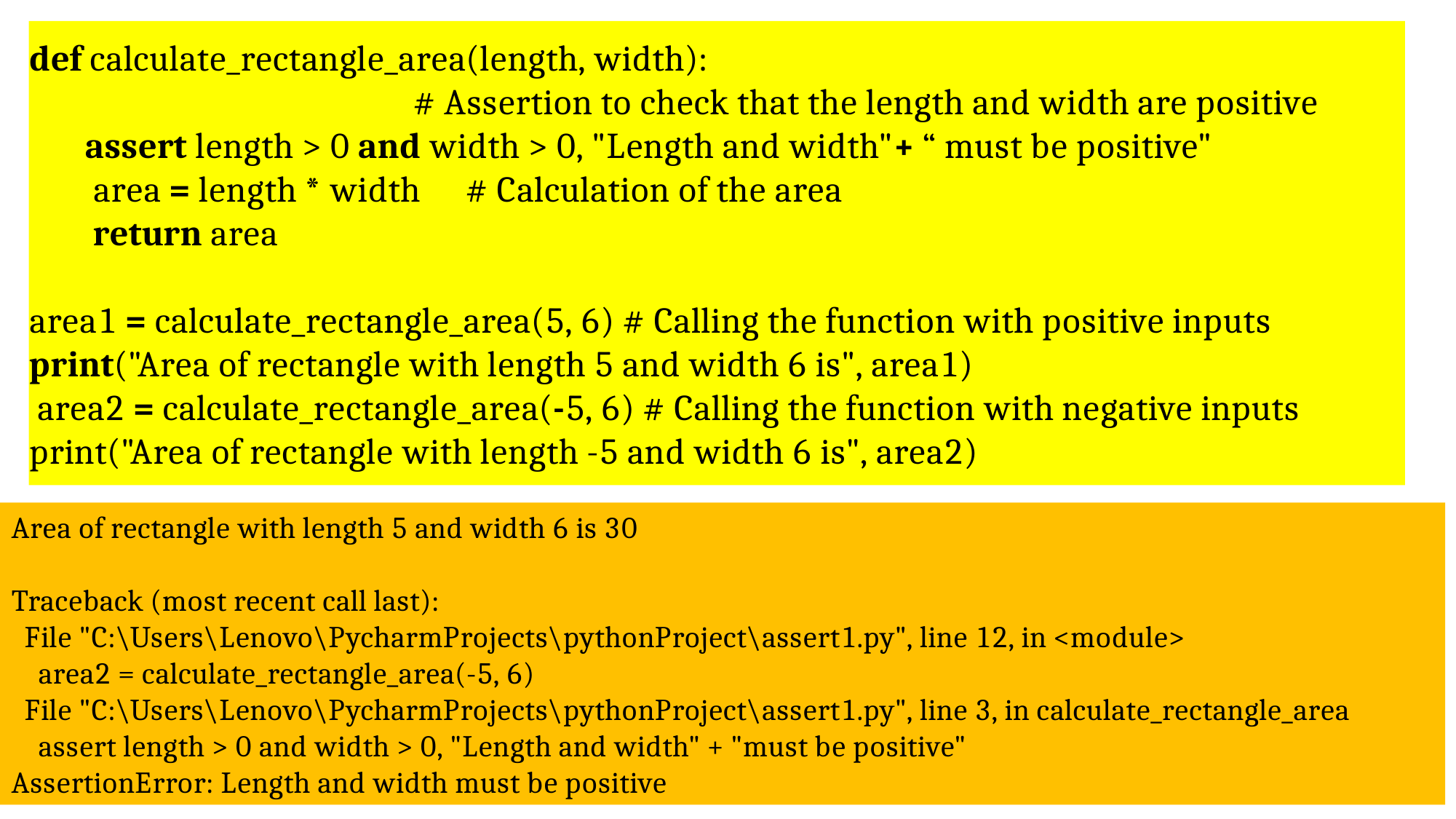

def calculate_rectangle_area(length, width):
                                                # Assertion to check that the length and width are positive
       assert length > 0 and width > 0, "Length and width"+ “ must be positive"
        area = length * width 	# Calculation of the area
        return area

area1 = calculate_rectangle_area(5, 6) # Calling the function with positive inputs
print("Area of rectangle with length 5 and width 6 is", area1)
 area2 = calculate_rectangle_area(-5, 6) # Calling the function with negative inputs
print("Area of rectangle with length -5 and width 6 is", area2)
Area of rectangle with length 5 and width 6 is 30

Traceback (most recent call last):
  File "C:\Users\Lenovo\PycharmProjects\pythonProject\assert1.py", line 12, in <module>
    area2 = calculate_rectangle_area(-5, 6)
  File "C:\Users\Lenovo\PycharmProjects\pythonProject\assert1.py", line 3, in calculate_rectangle_area
    assert length > 0 and width > 0, "Length and width" + "must be positive"
AssertionError: Length and width must be positive